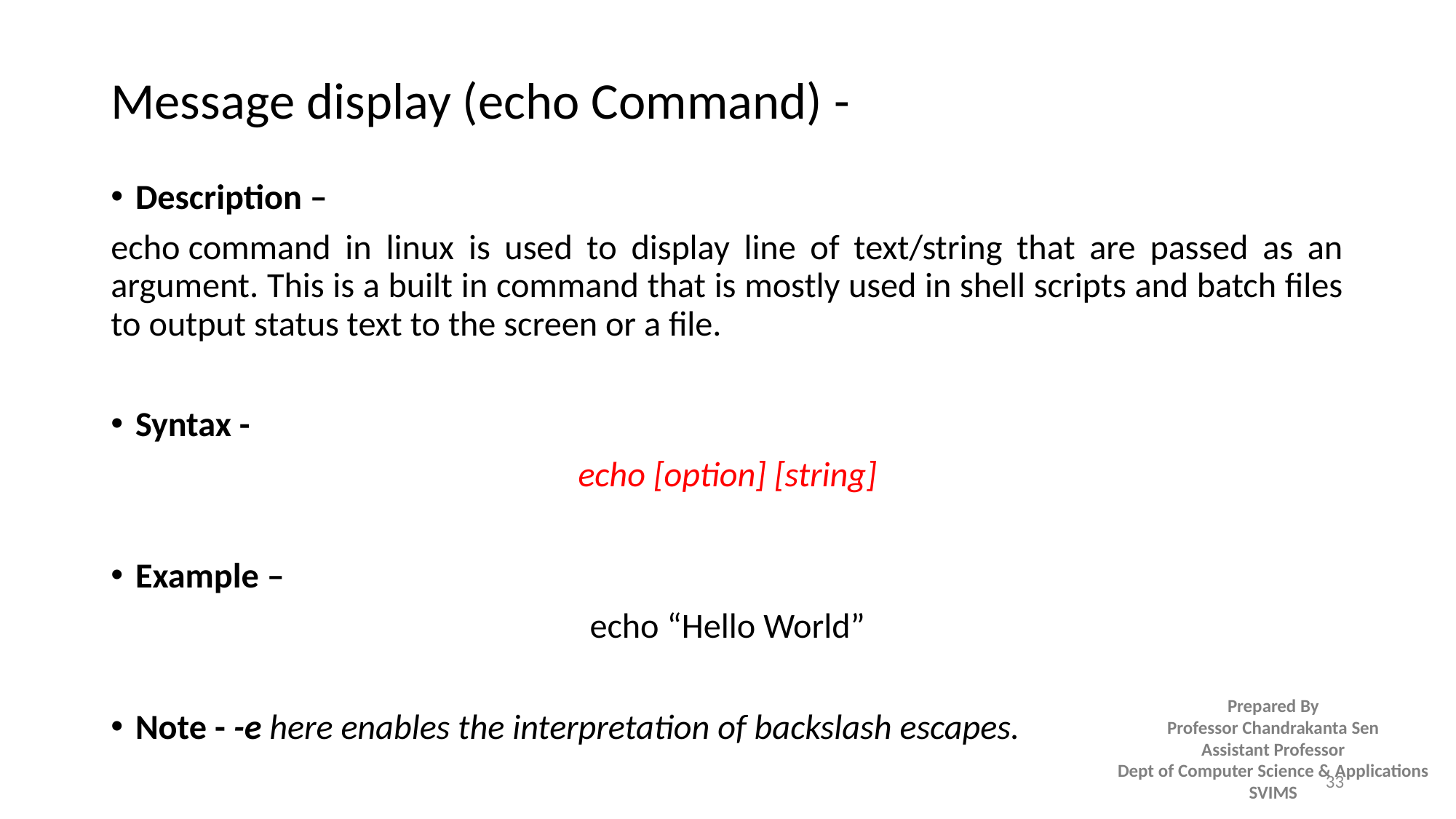

# Message display (echo Command) -
Description –
echo command in linux is used to display line of text/string that are passed as an argument. This is a built in command that is mostly used in shell scripts and batch files to output status text to the screen or a file.

Syntax -
echo [option] [string]

Example –
echo “Hello World”

Note - -e here enables the interpretation of backslash escapes.
33